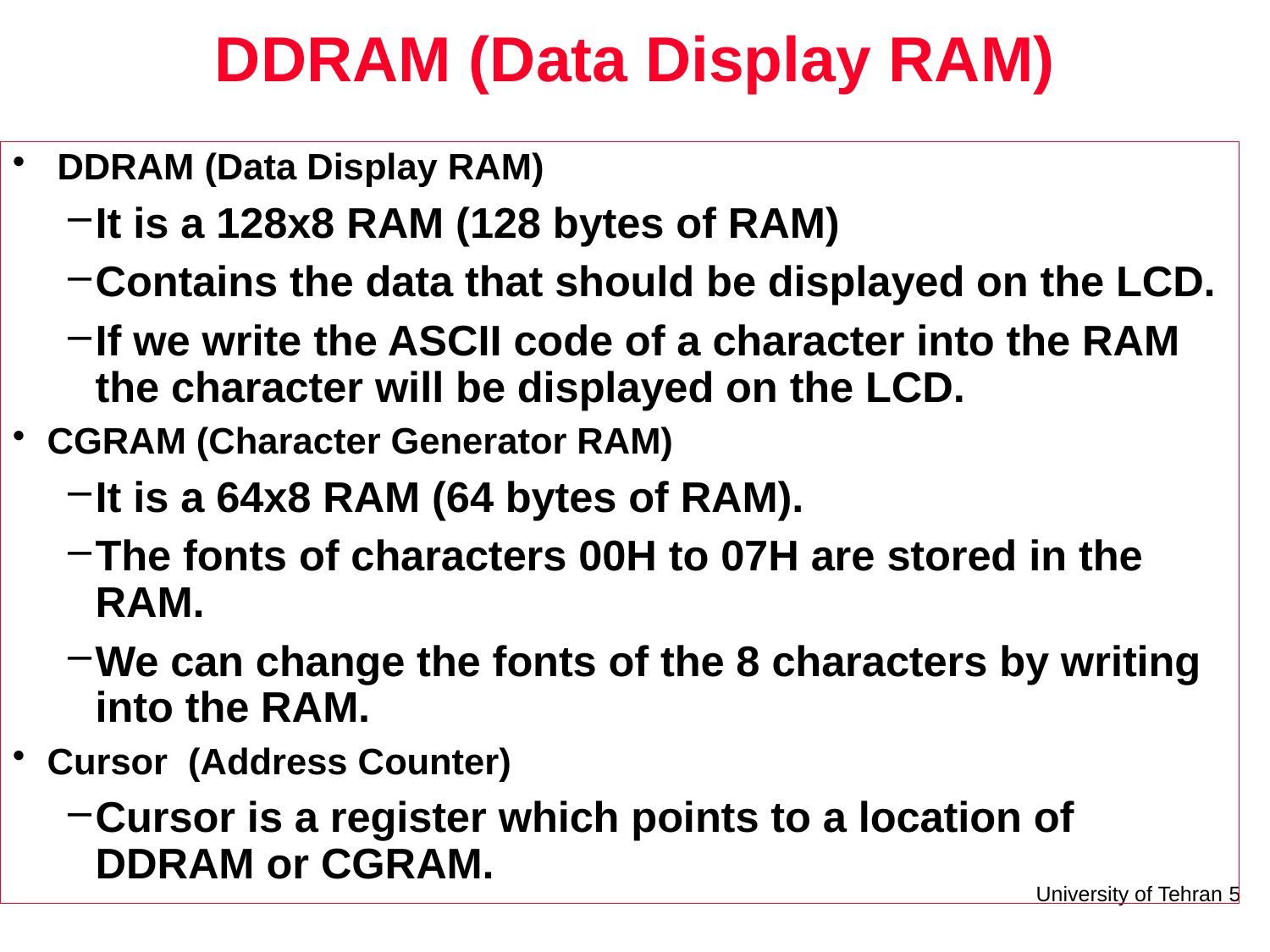

# DDRAM (Data Display RAM)
 DDRAM (Data Display RAM)
It is a 128x8 RAM (128 bytes of RAM)
Contains the data that should be displayed on the LCD.
If we write the ASCII code of a character into the RAM the character will be displayed on the LCD.
CGRAM (Character Generator RAM)
It is a 64x8 RAM (64 bytes of RAM).
The fonts of characters 00H to 07H are stored in the RAM.
We can change the fonts of the 8 characters by writing into the RAM.
Cursor  (Address Counter)
Cursor is a register which points to a location of DDRAM or CGRAM.